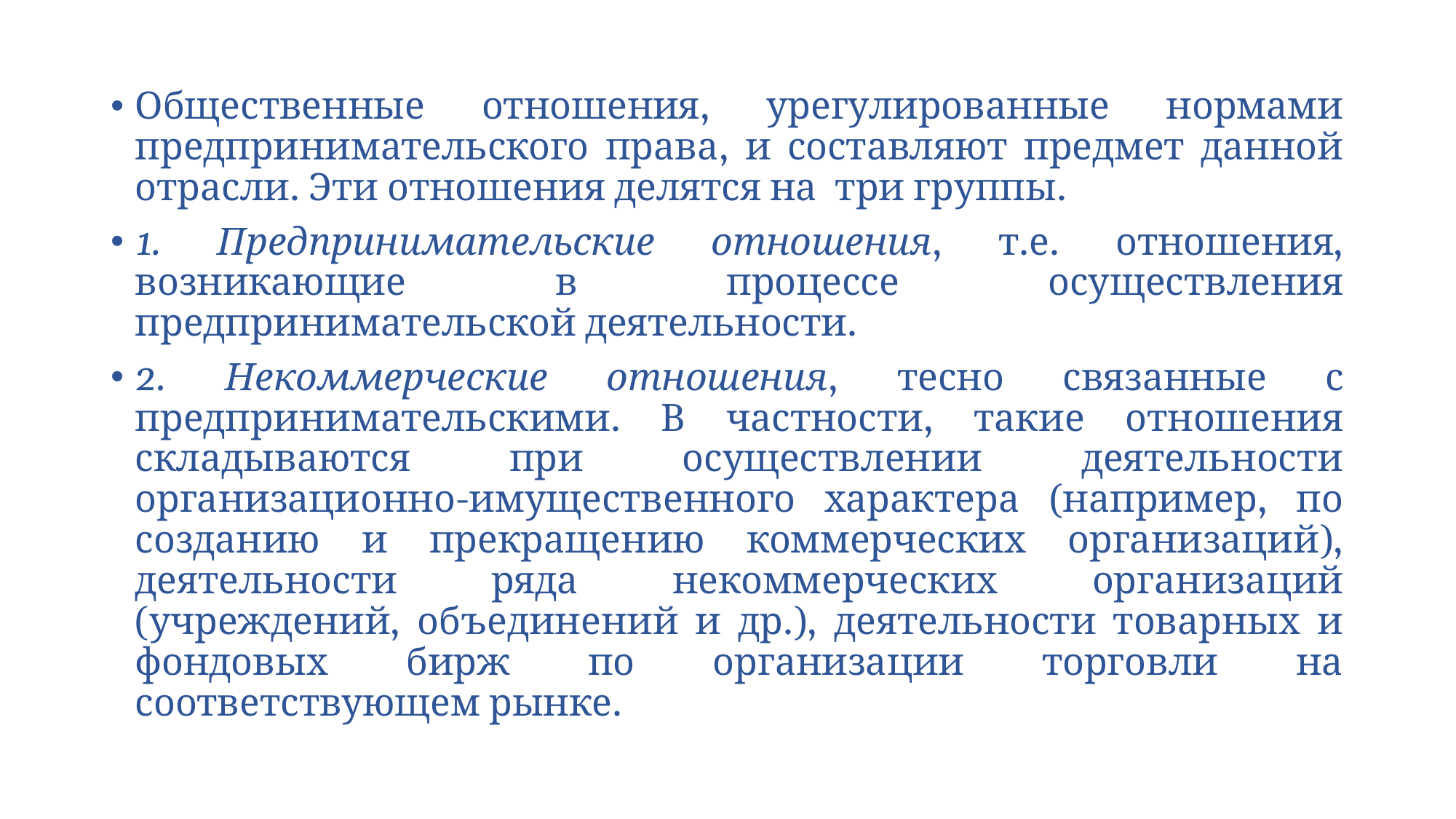

Общественные отношения, урегулированные нормами предпринимательского права, и составляют предмет данной отрасли. Эти отношения делятся на  три группы.
1. Предпринимательские отношения, т.е. отношения, возникающие в процессе осуществления предпринимательской деятельности.
2. Некоммерческие отношения, тесно связанные с предпринимательскими. В частности, такие отношения складываются при осуществлении деятельности организационно-имущественного характера (например, по созданию и прекращению коммерческих организаций), деятельности ряда некоммерческих организаций (учреждений, объединений и др.), деятельности товарных и фондовых бирж по организации торговли на соответствующем рынке.